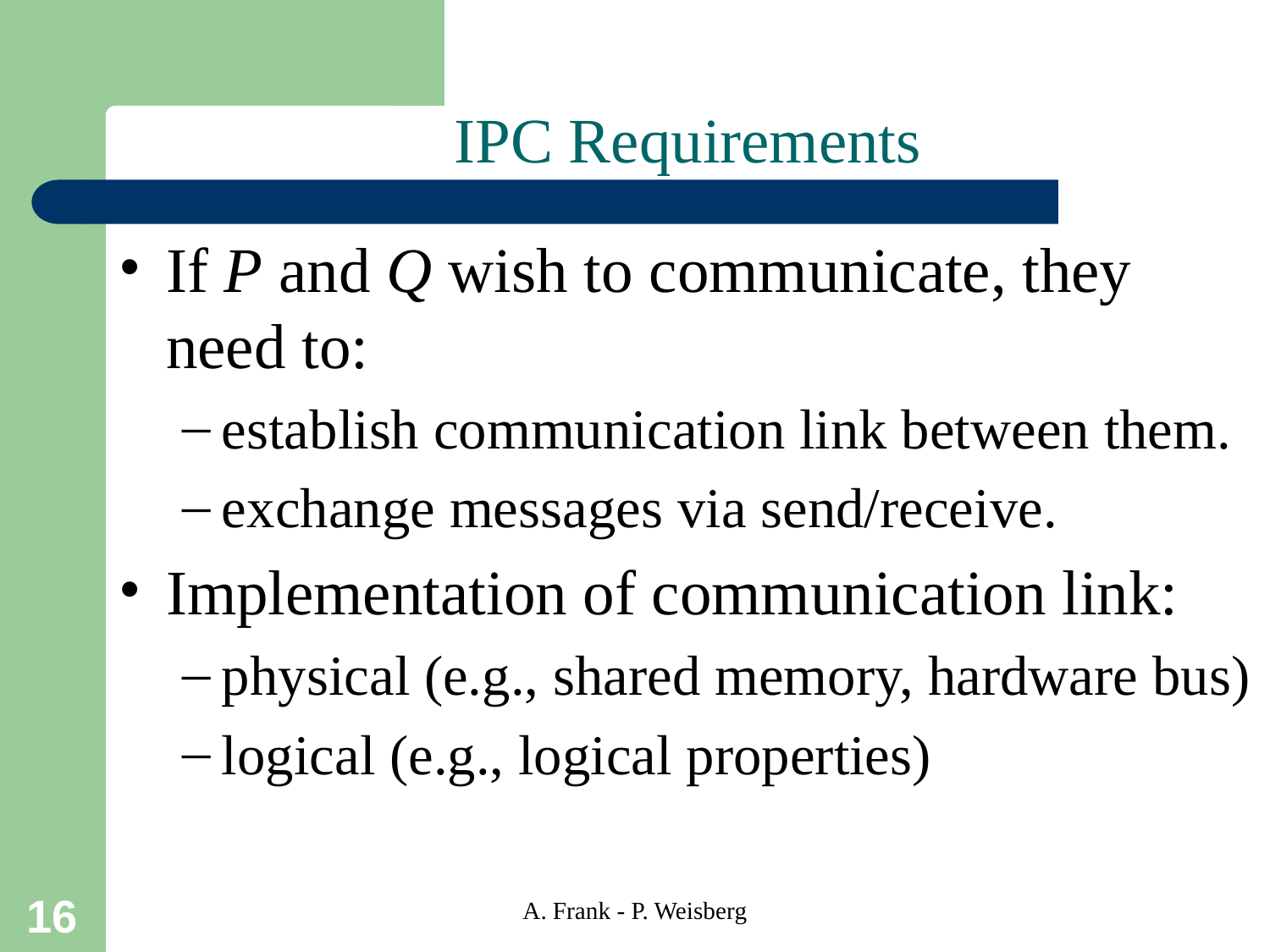

# IPC Requirements
If P and Q wish to communicate, they need to:
establish communication link between them.
exchange messages via send/receive.
Implementation of communication link:
physical (e.g., shared memory, hardware bus)
logical (e.g., logical properties)
A. Frank - P. Weisberg